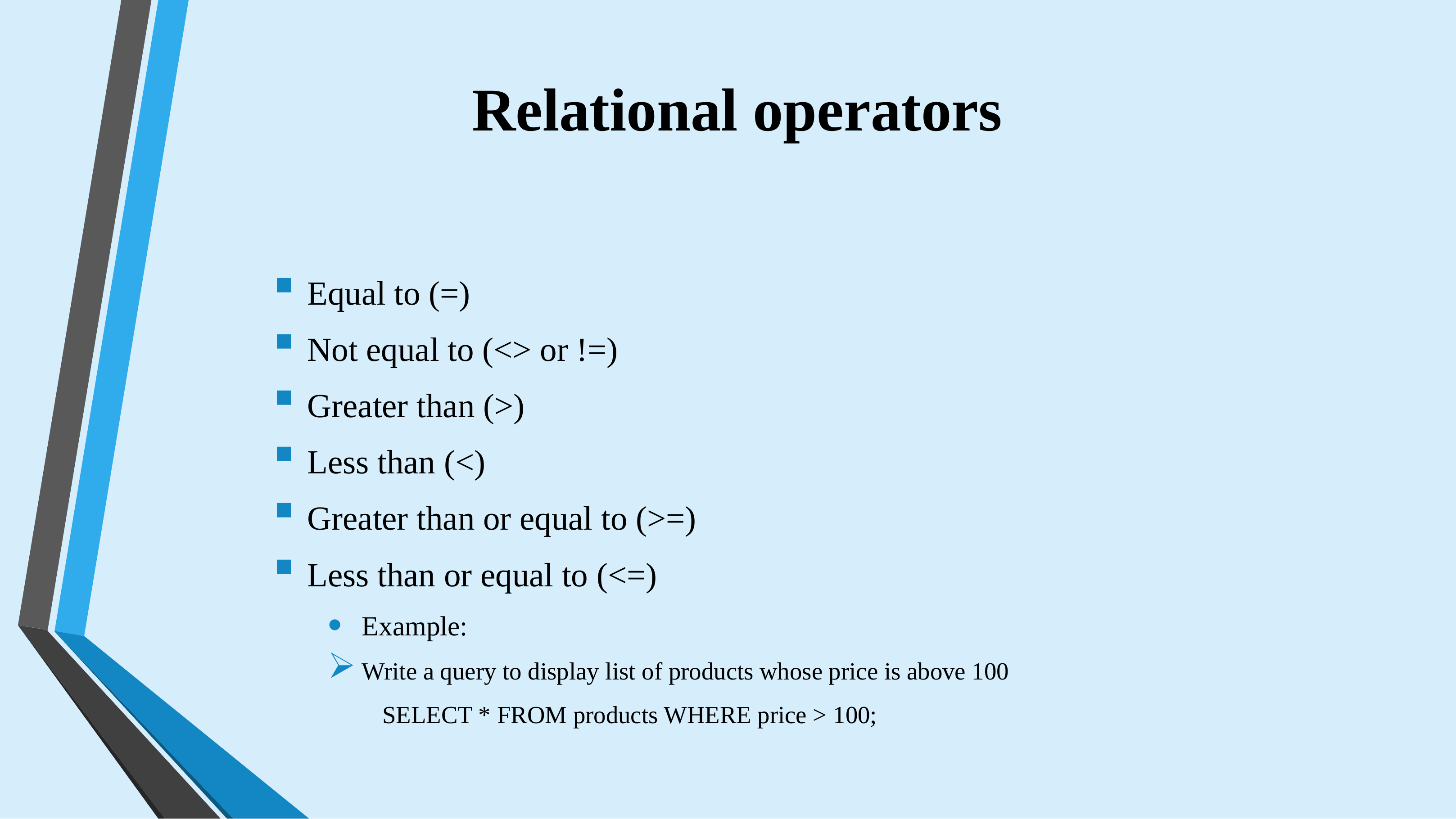

# Relational operators
Equal to (=)
Not equal to (<> or !=)
Greater than (>)
Less than (<)
Greater than or equal to (>=)
Less than or equal to (<=)
Example:
Write a query to display list of products whose price is above 100
SELECT * FROM products WHERE price > 100;